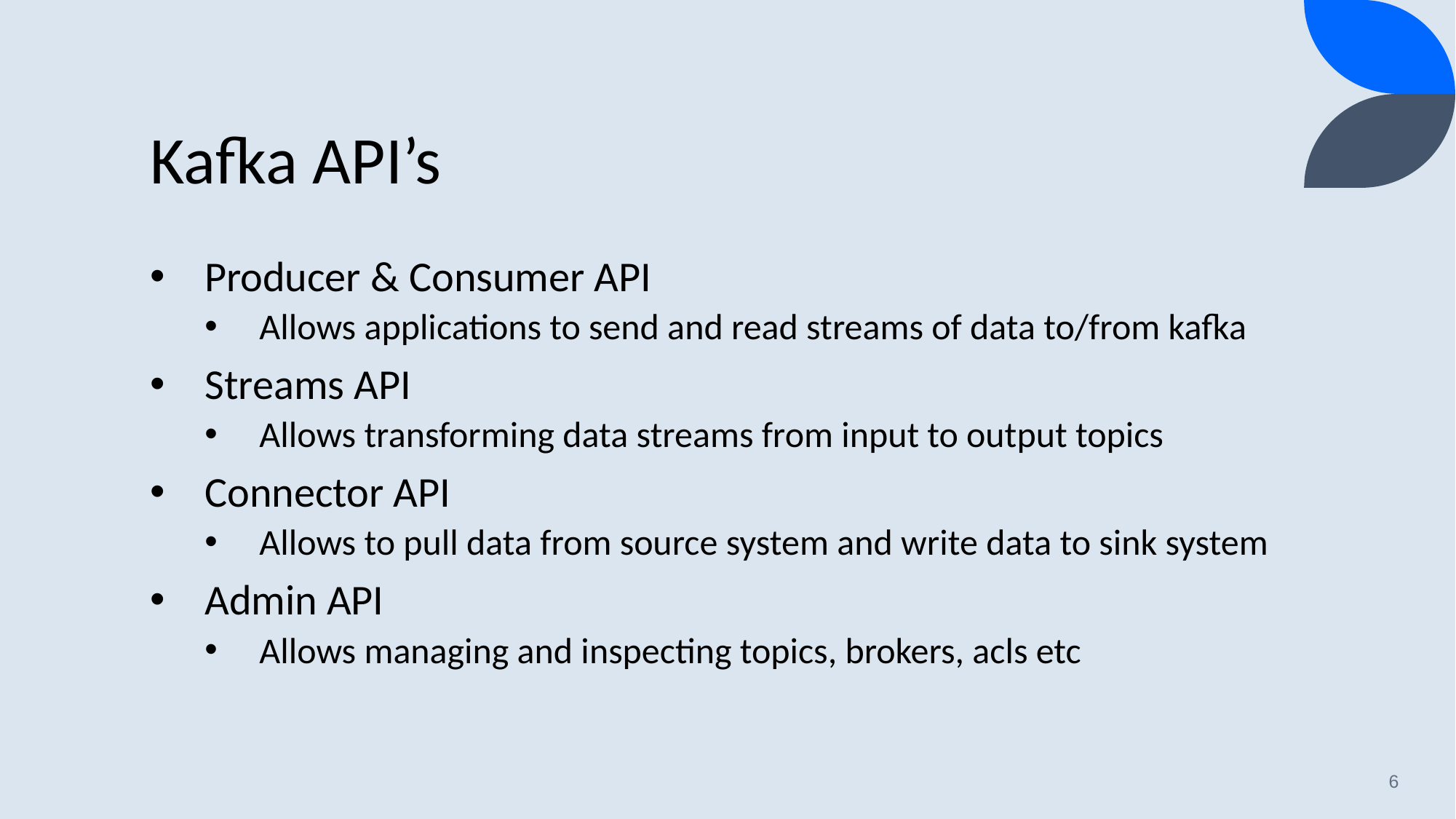

# Kafka API’s
Producer & Consumer API
Allows applications to send and read streams of data to/from kafka
Streams API
Allows transforming data streams from input to output topics
Connector API
Allows to pull data from source system and write data to sink system
Admin API
Allows managing and inspecting topics, brokers, acls etc
6